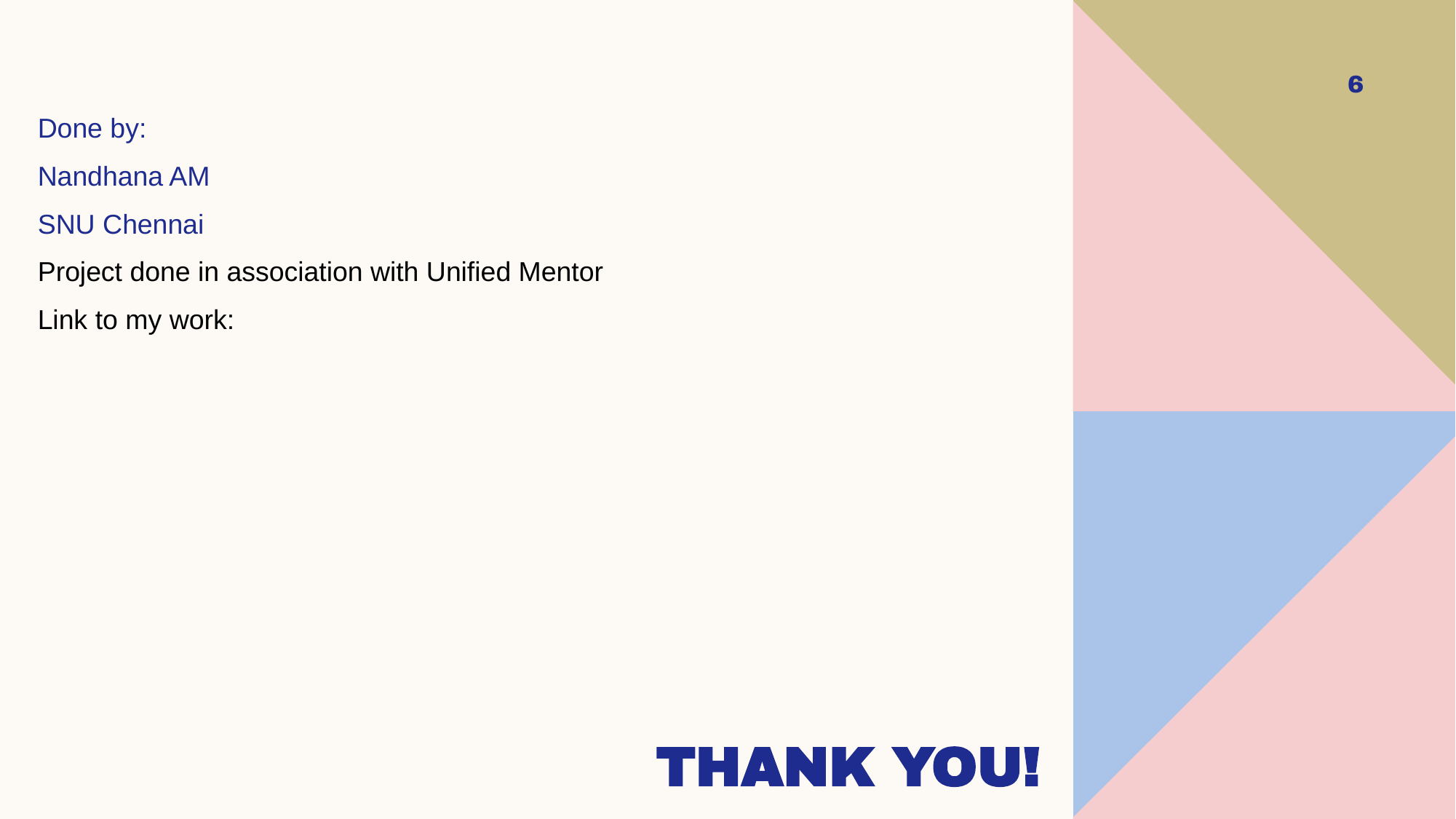

6
Done by:
Nandhana AM
SNU Chennai
Project done in association with Unified Mentor
Link to my work:

# THANK YOU!